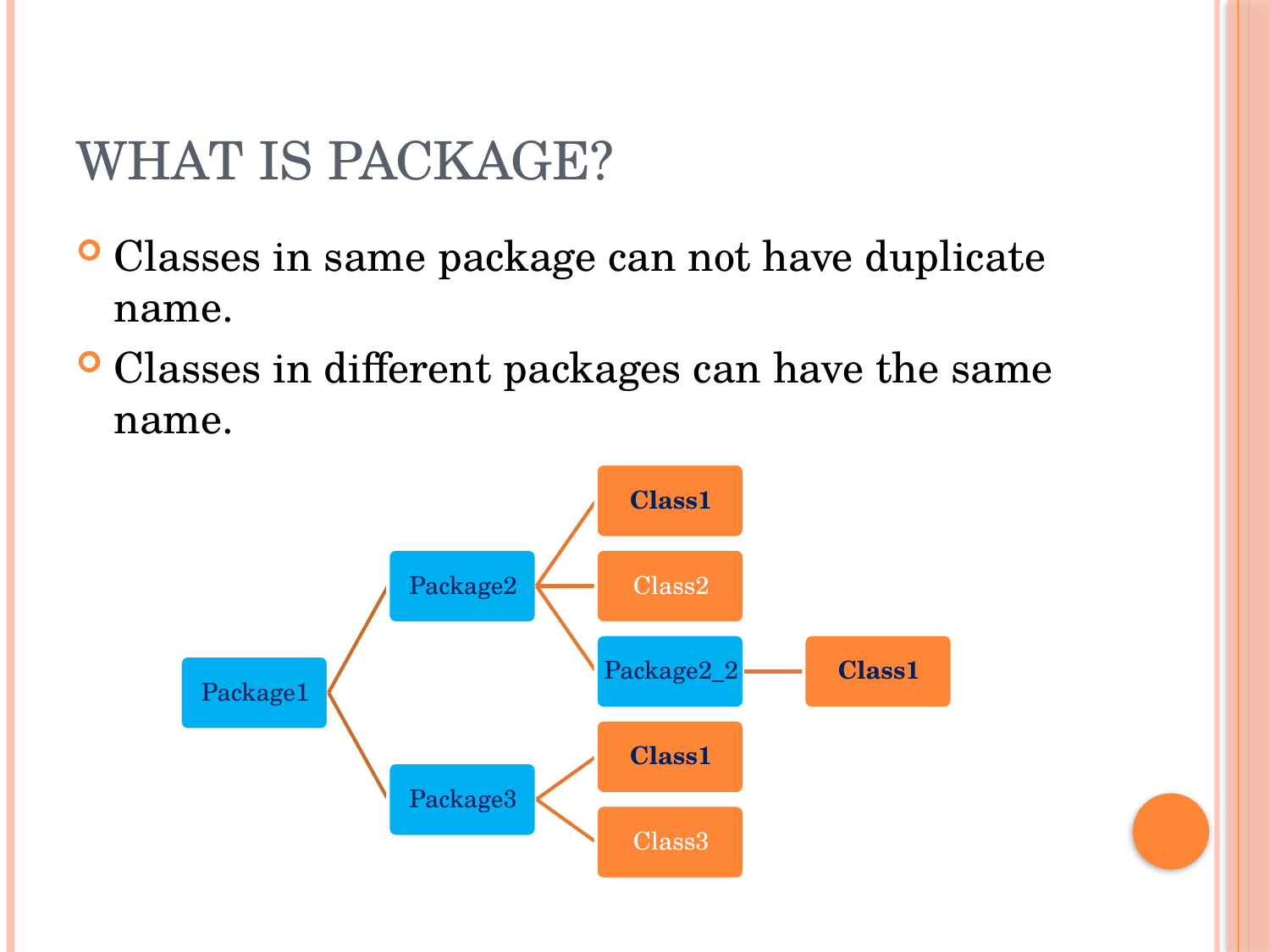

# What is Package?
Classes in same package can not have duplicate name.
Classes in different packages can have the same name.
Package1

Package2

Class1

Class2

Package2_2

Class1

Package3

Class1

Class3